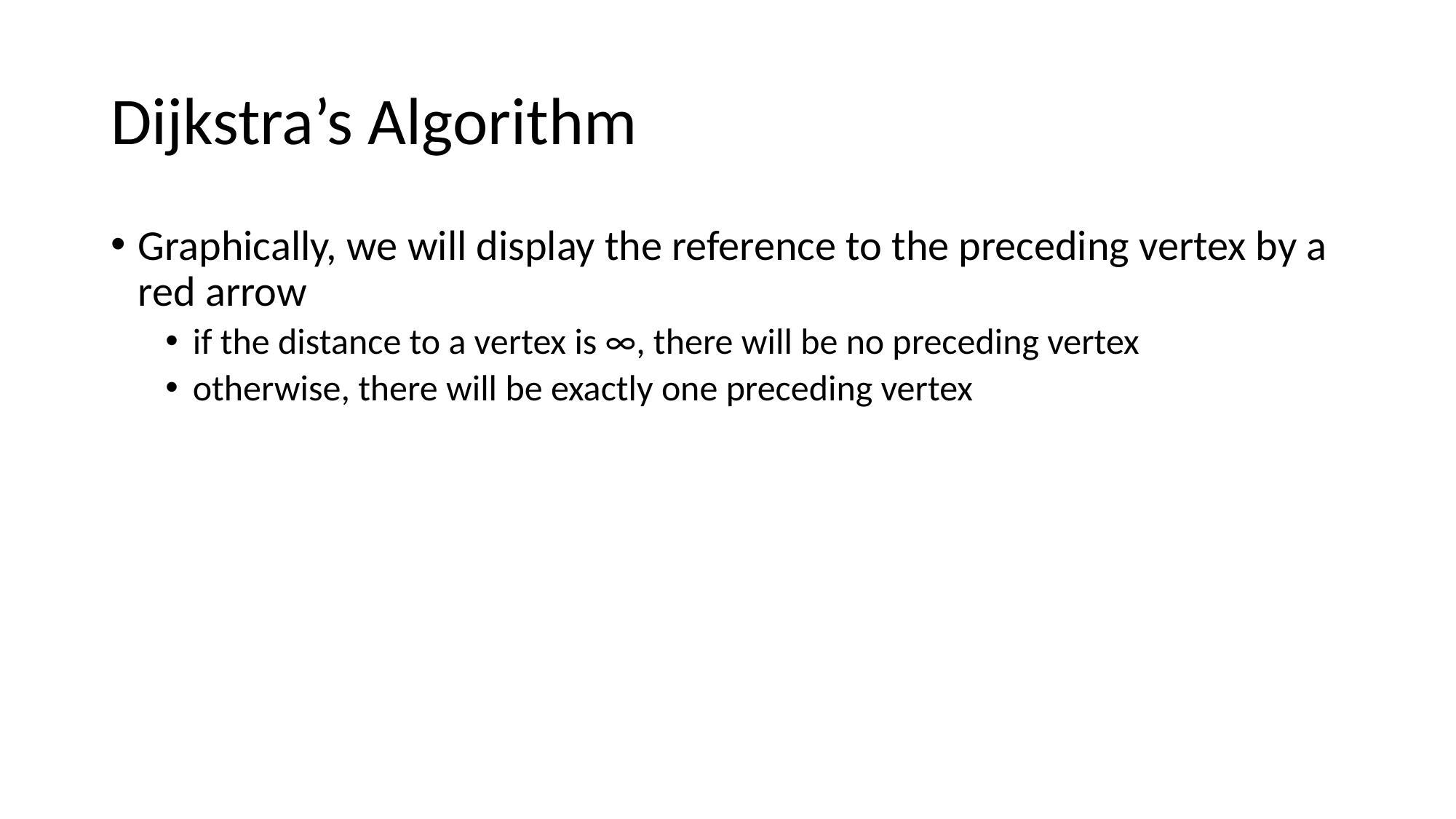

# Dijkstra’s Algorithm
Graphically, we will display the reference to the preceding vertex by a red arrow
if the distance to a vertex is ∞, there will be no preceding vertex
otherwise, there will be exactly one preceding vertex